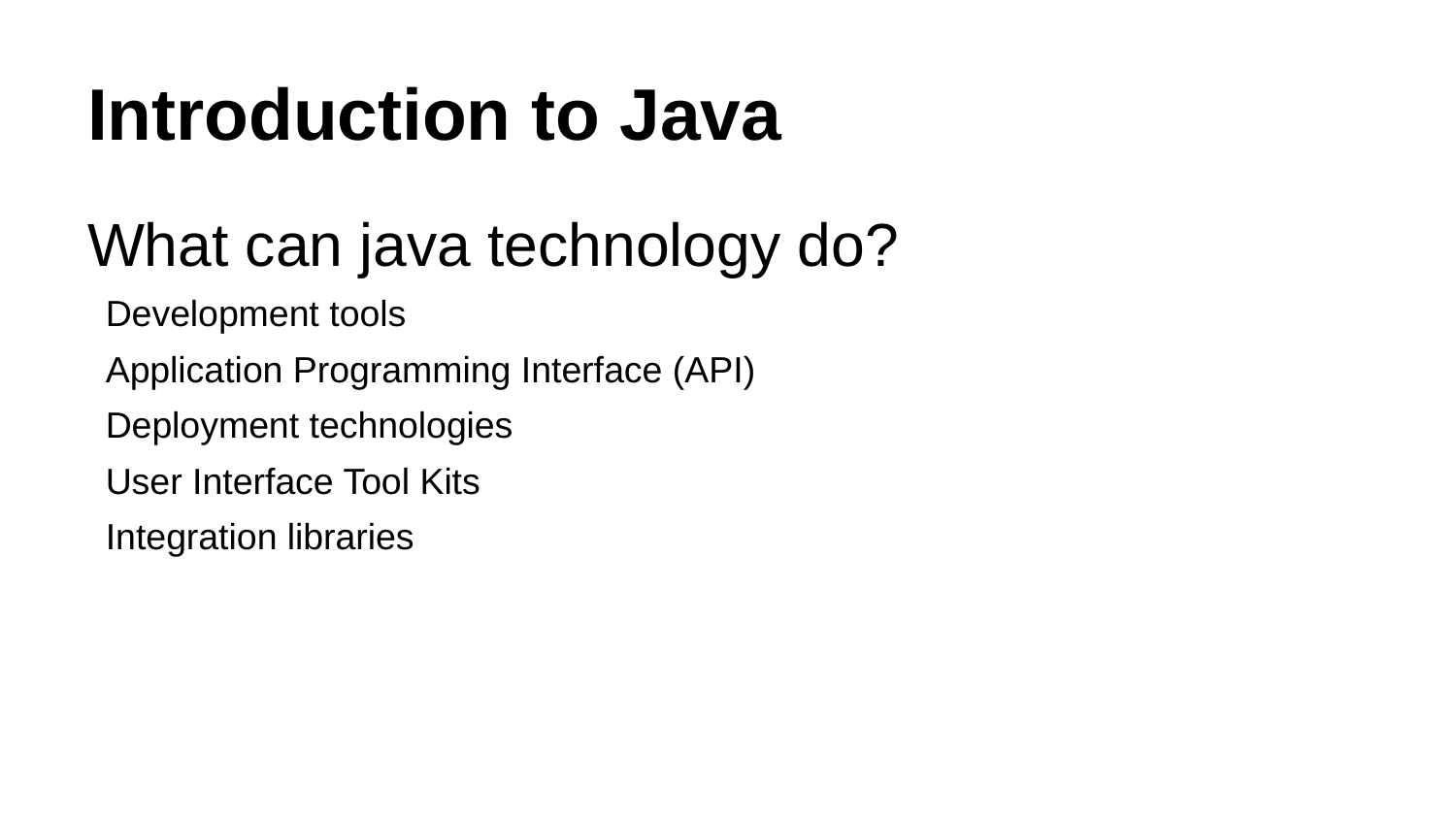

# Introduction to Java
What can java technology do?
Development tools
Application Programming Interface (API)
Deployment technologies
User Interface Tool Kits
Integration libraries